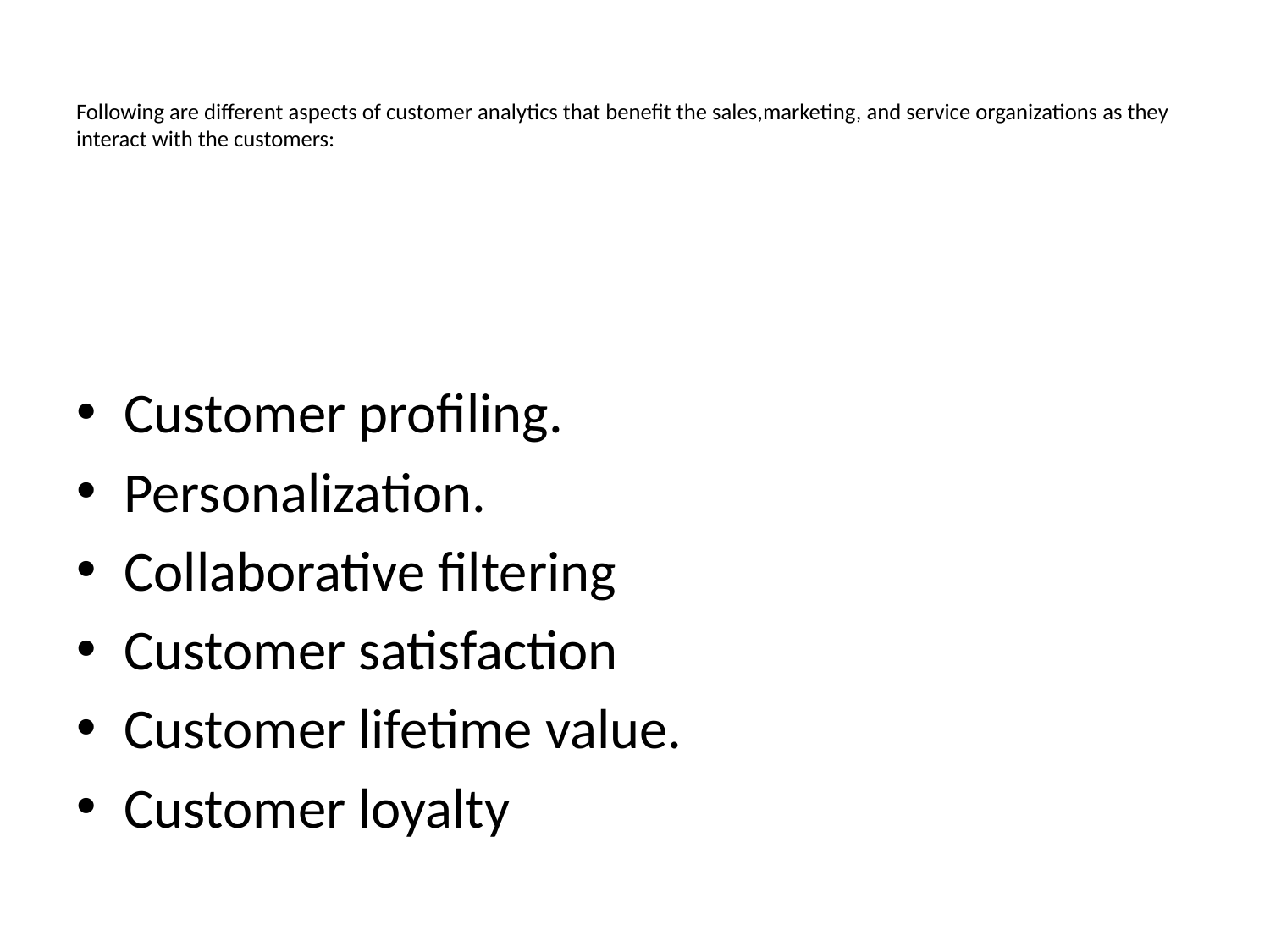

# Following are different aspects of customer analytics that benefit the sales,marketing, and service organizations as they interact with the customers:
Customer profiling.
Personalization.
Collaborative filtering
Customer satisfaction
Customer lifetime value.
Customer loyalty